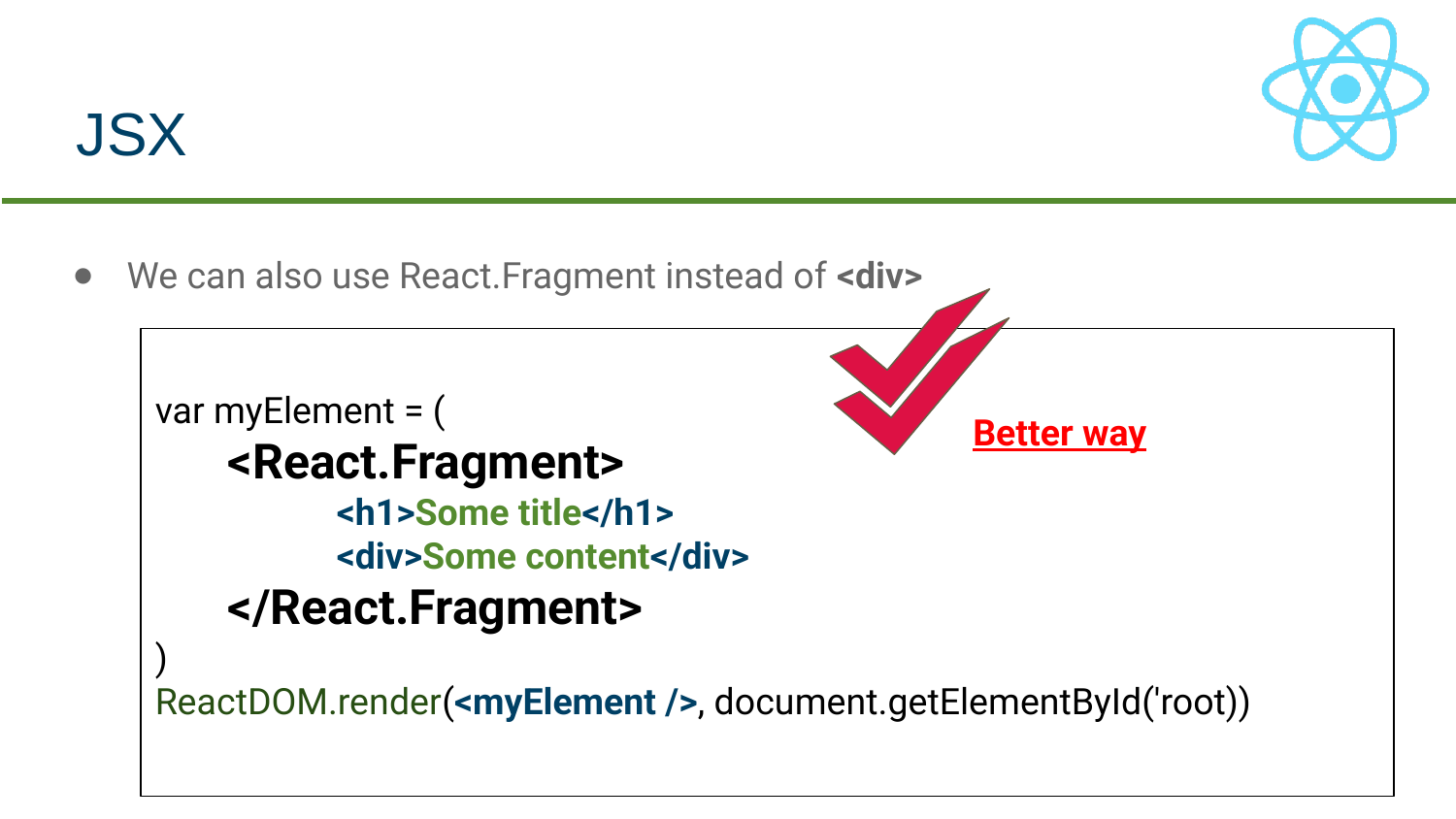

# JSX
We can also use React.Fragment instead of <div>

var myElement = (
<React.Fragment>
    <h1>Some title</h1>
    <div>Some content</div>
</React.Fragment>
)
ReactDOM.render(<myElement />, document.getElementById('root))
Better way